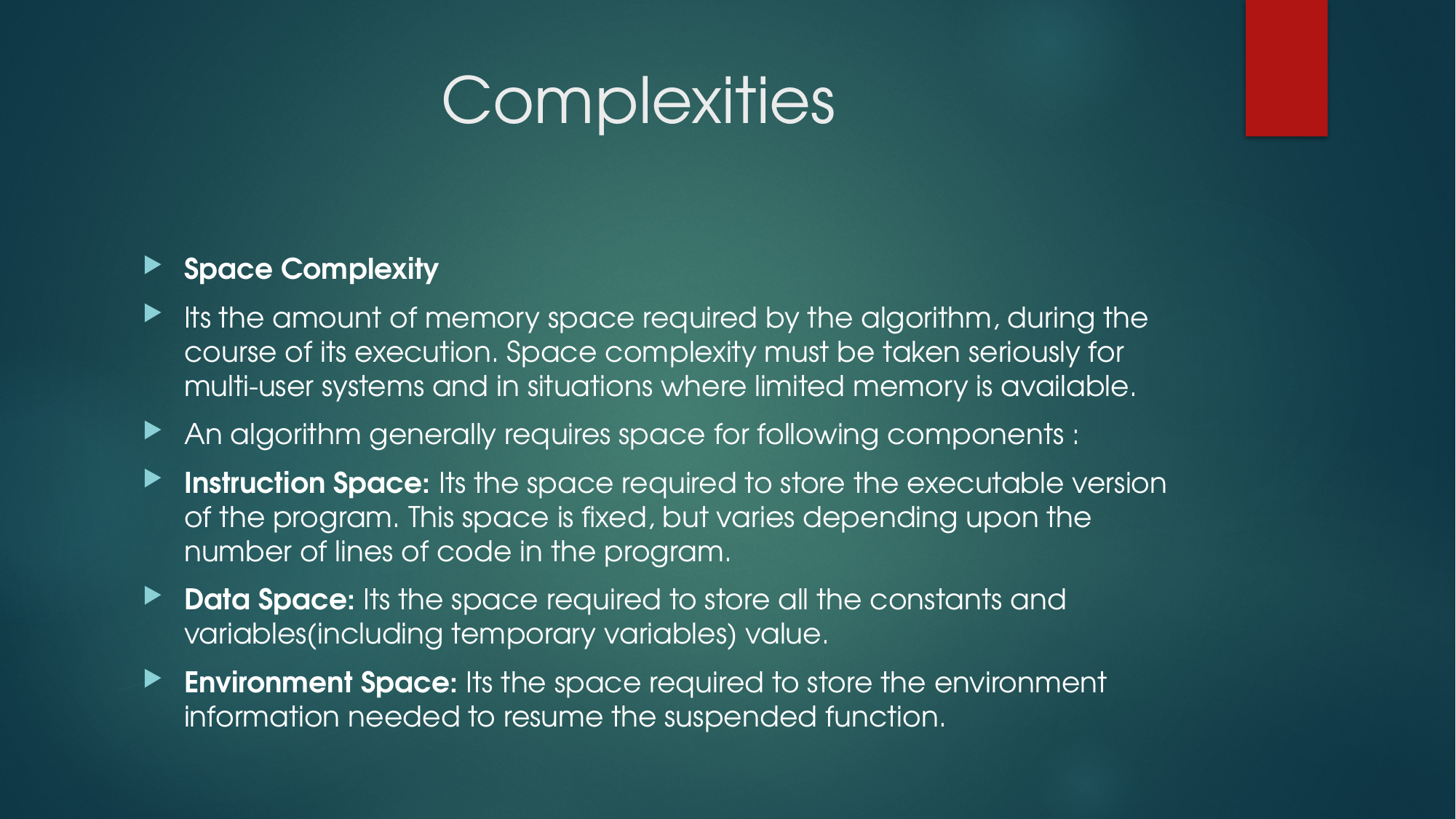

# Complexities
Space Complexity
Its the amount of memory space required by the algorithm, during the course of its execution. Space complexity must be taken seriously for multi-user systems and in situations where limited memory is available.
An algorithm generally requires space for following components :
Instruction Space: Its the space required to store the executable version of the program. This space is fixed, but varies depending upon the number of lines of code in the program.
Data Space: Its the space required to store all the constants and variables(including temporary variables) value.
Environment Space: Its the space required to store the environment information needed to resume the suspended function.